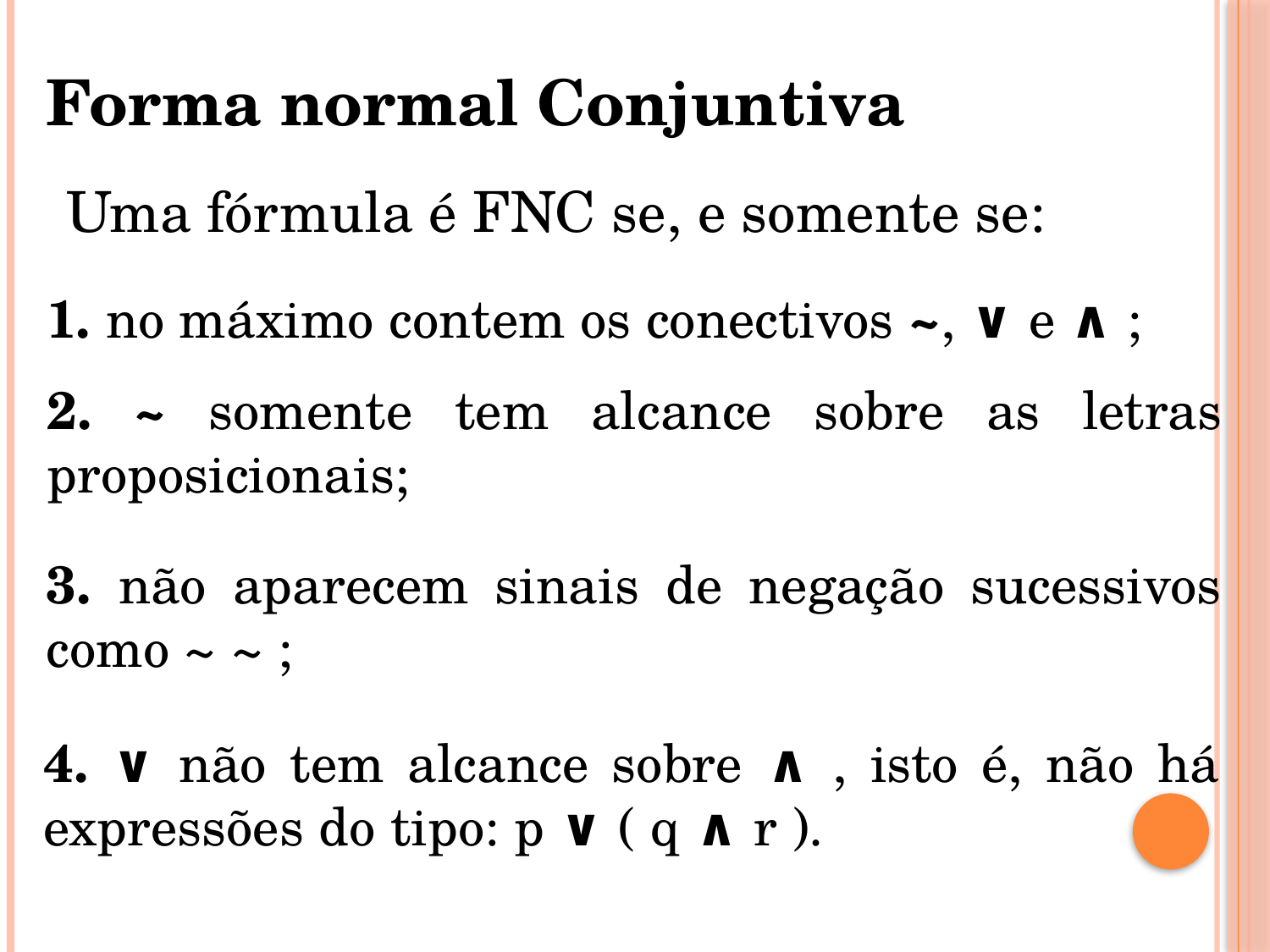

Forma normal Conjuntiva
Uma fórmula é FNC se, e somente se:
1. no máximo contem os conectivos ~, ∨ e ∧ ;
2. ~ somente tem alcance sobre as letras proposicionais;
3. não aparecem sinais de negação sucessivos como ~ ~ ;
4. ∨ não tem alcance sobre ∧ , isto é, não há expressões do tipo: p ∨ ( q ∧ r ).